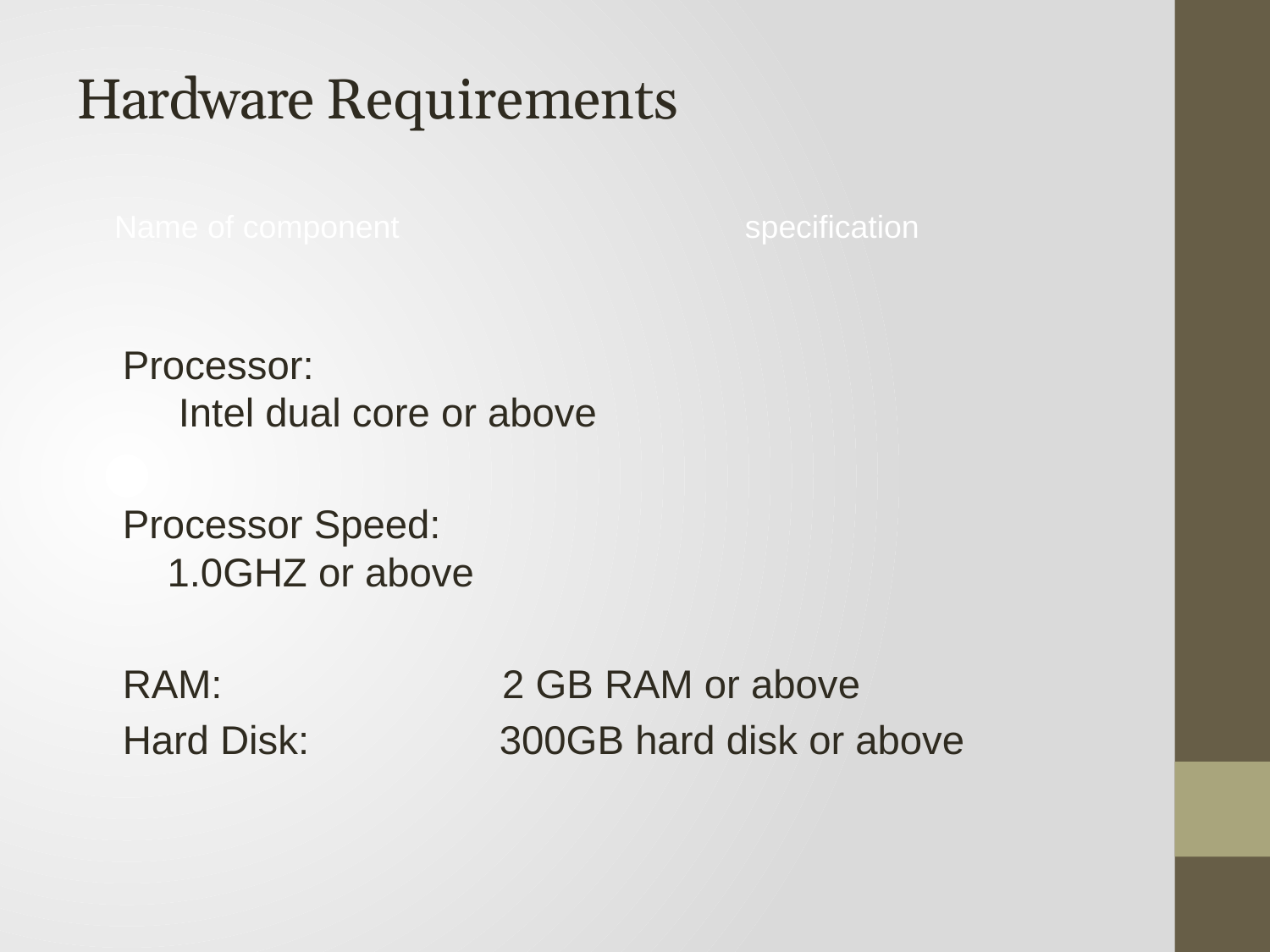

# Hardware Requirements Name of component                                       specification

Processor:                                                                      Intel dual core or above

Processor Speed:                                                         1.0GHZ or above

RAM:                         2 GB RAM or above
Hard Disk:                 300GB hard disk or above